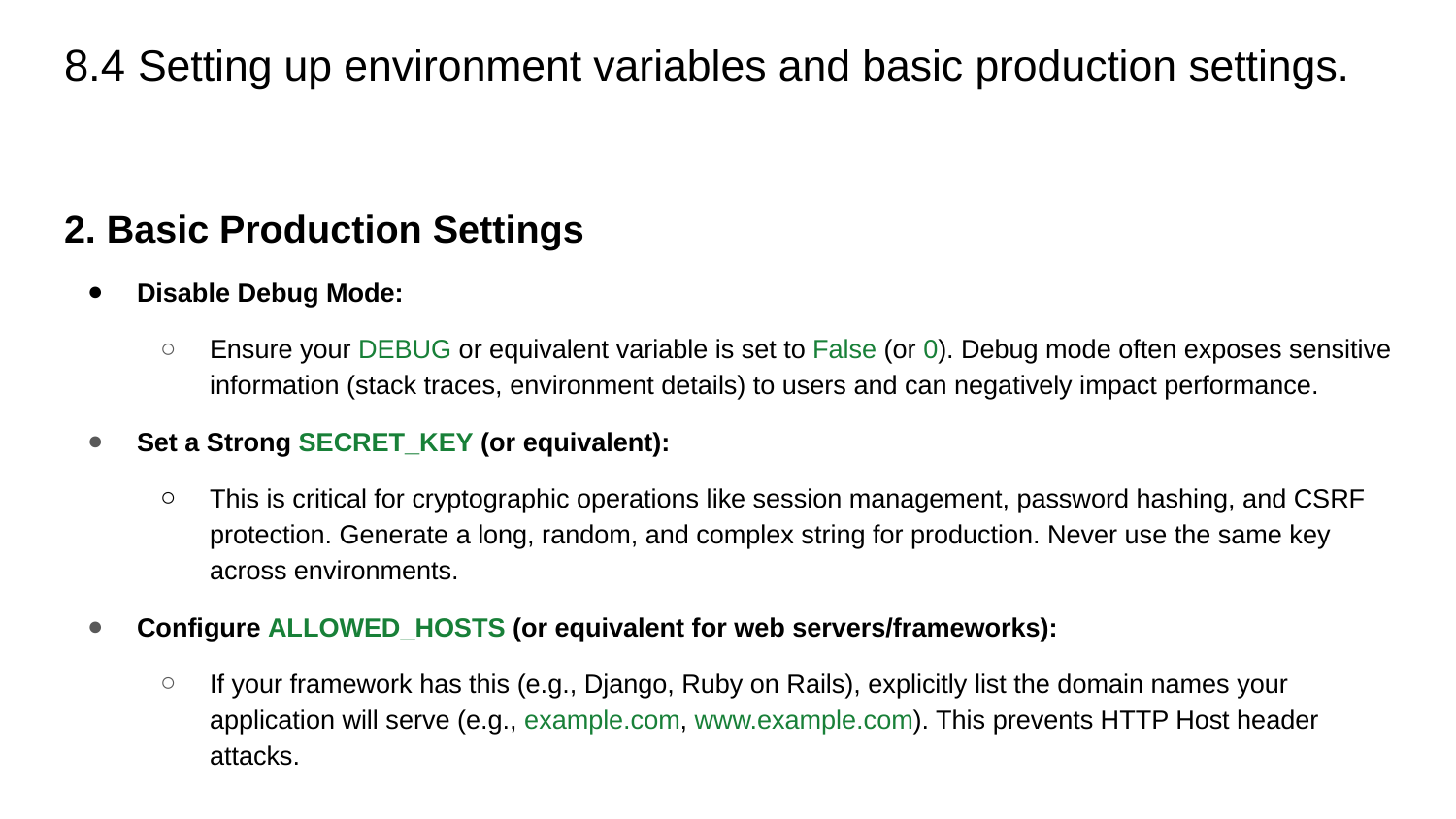

# 8.4 Setting up environment variables and basic production settings.

2. Basic Production Settings
Disable Debug Mode:
Ensure your DEBUG or equivalent variable is set to False (or 0). Debug mode often exposes sensitive information (stack traces, environment details) to users and can negatively impact performance.
Set a Strong SECRET_KEY (or equivalent):
This is critical for cryptographic operations like session management, password hashing, and CSRF protection. Generate a long, random, and complex string for production. Never use the same key across environments.
Configure ALLOWED_HOSTS (or equivalent for web servers/frameworks):
If your framework has this (e.g., Django, Ruby on Rails), explicitly list the domain names your application will serve (e.g., example.com, www.example.com). This prevents HTTP Host header attacks.